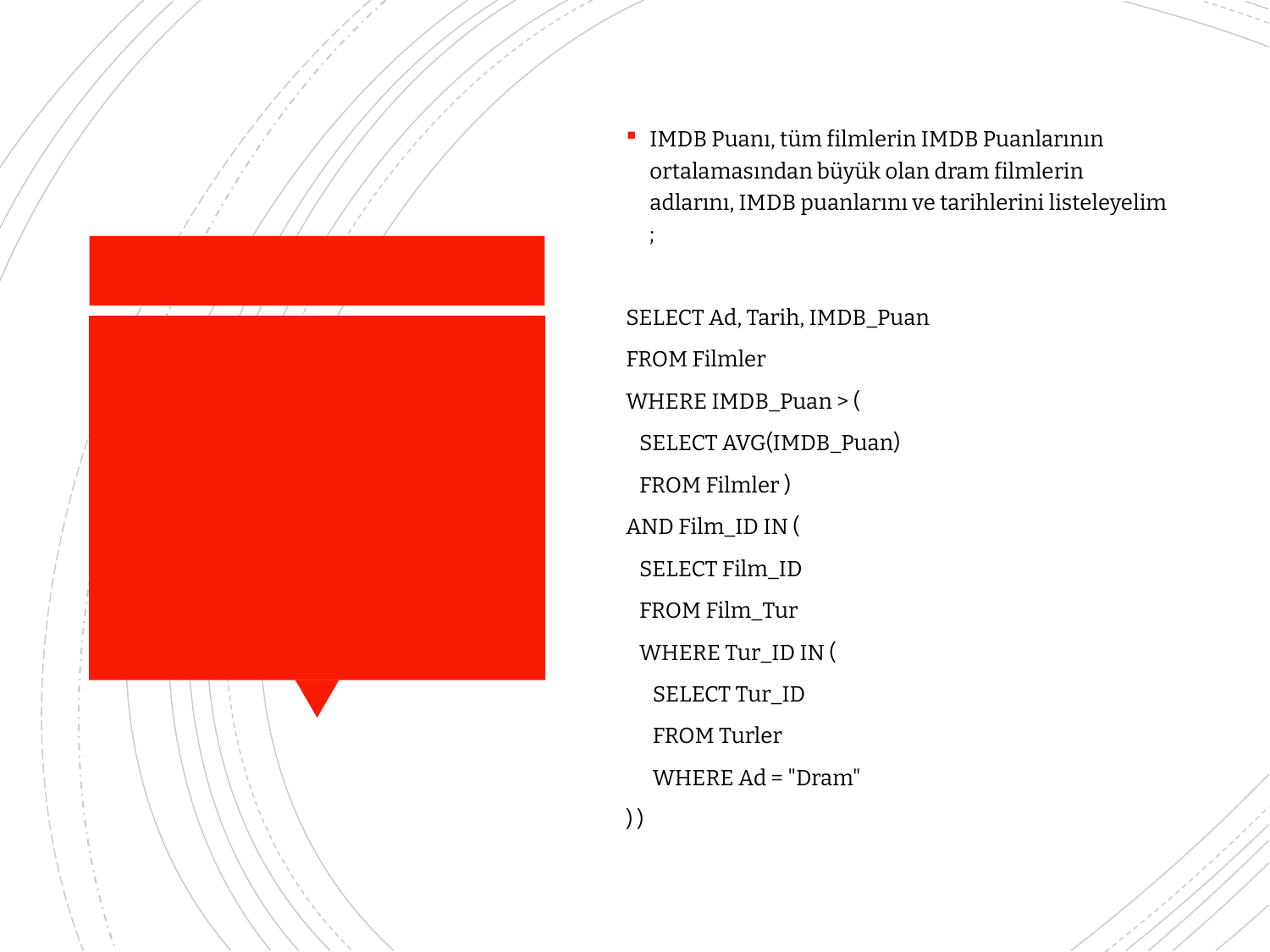

IMDB Puanı, tüm filmlerin IMDB Puanlarının ortalamasından büyük olan dram filmlerin adlarını, IMDB puanlarını ve tarihlerini listeleyelim ;

SELECT Ad, Tarih, IMDB_Puan
FROM Filmler
WHERE IMDB_Puan > (
   SELECT AVG(IMDB_Puan)
   FROM Filmler )
AND Film_ID IN (
   SELECT Film_ID
   FROM Film_Tur
   WHERE Tur_ID IN (
      SELECT Tur_ID
      FROM Turler
      WHERE Ad = "Dram"
) )
#